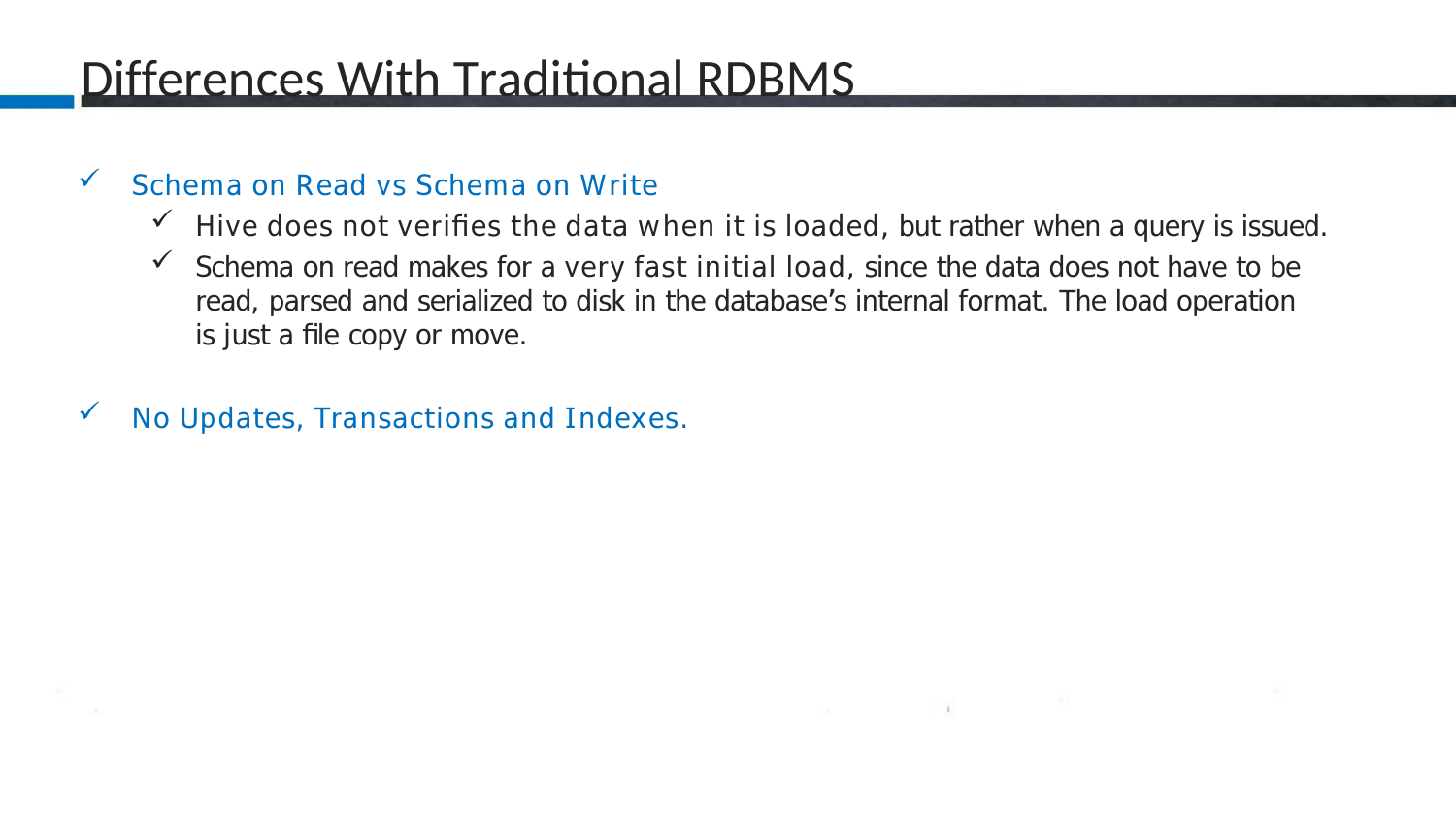

# Differences With Traditional RDBMS

Schema on Read vs Schema on Write
Hive does not verifies the data when it is loaded, but rather when a query is issued.
Schema on read makes for a very fast initial load, since the data does not have to be read, parsed and serialized to disk in the database’s internal format. The load operation is just a file copy or move.

No Updates, Transactions and Indexes.